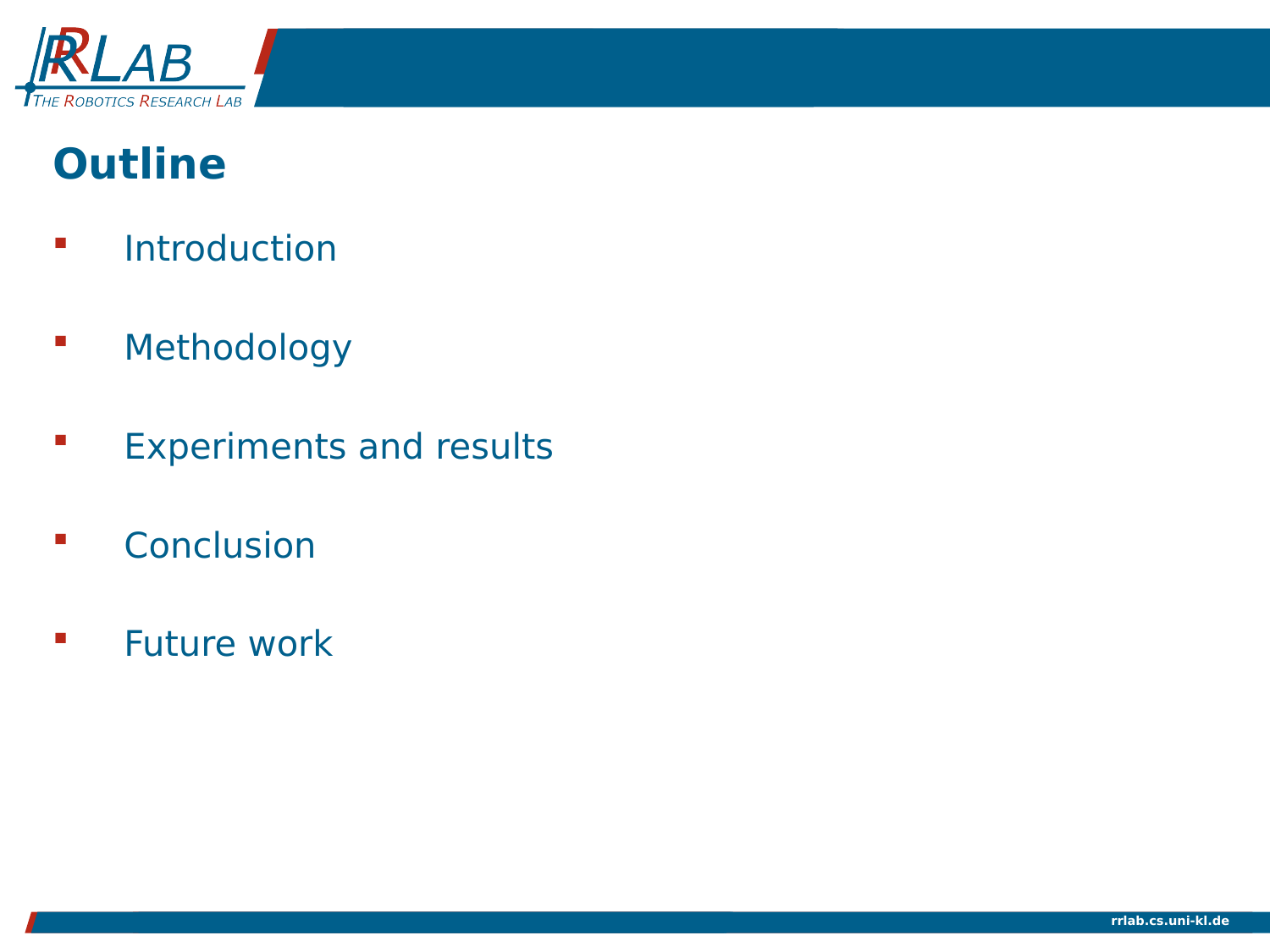

# Outline
Introduction

Methodology

Experiments and results

Conclusion

Future work